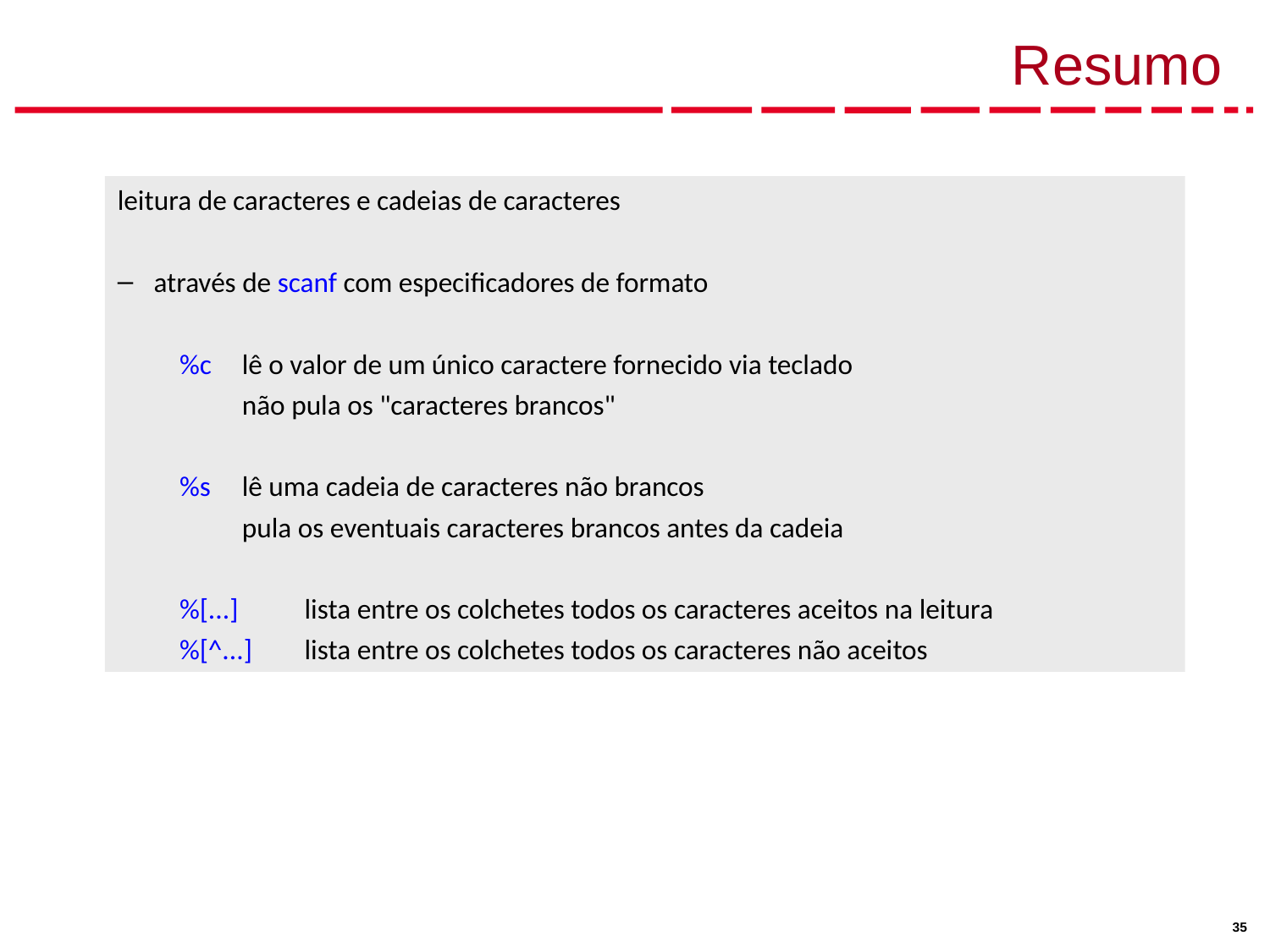

# Resumo
leitura de caracteres e cadeias de caracteres

 através de scanf com especificadores de formato

	%c 	lê o valor de um único caractere fornecido via teclado
		não pula os "caracteres brancos"

	%s	lê uma cadeia de caracteres não brancos
		pula os eventuais caracteres brancos antes da cadeia

	%[...] 	lista entre os colchetes todos os caracteres aceitos na leitura
	%[^...]	lista entre os colchetes todos os caracteres não aceitos